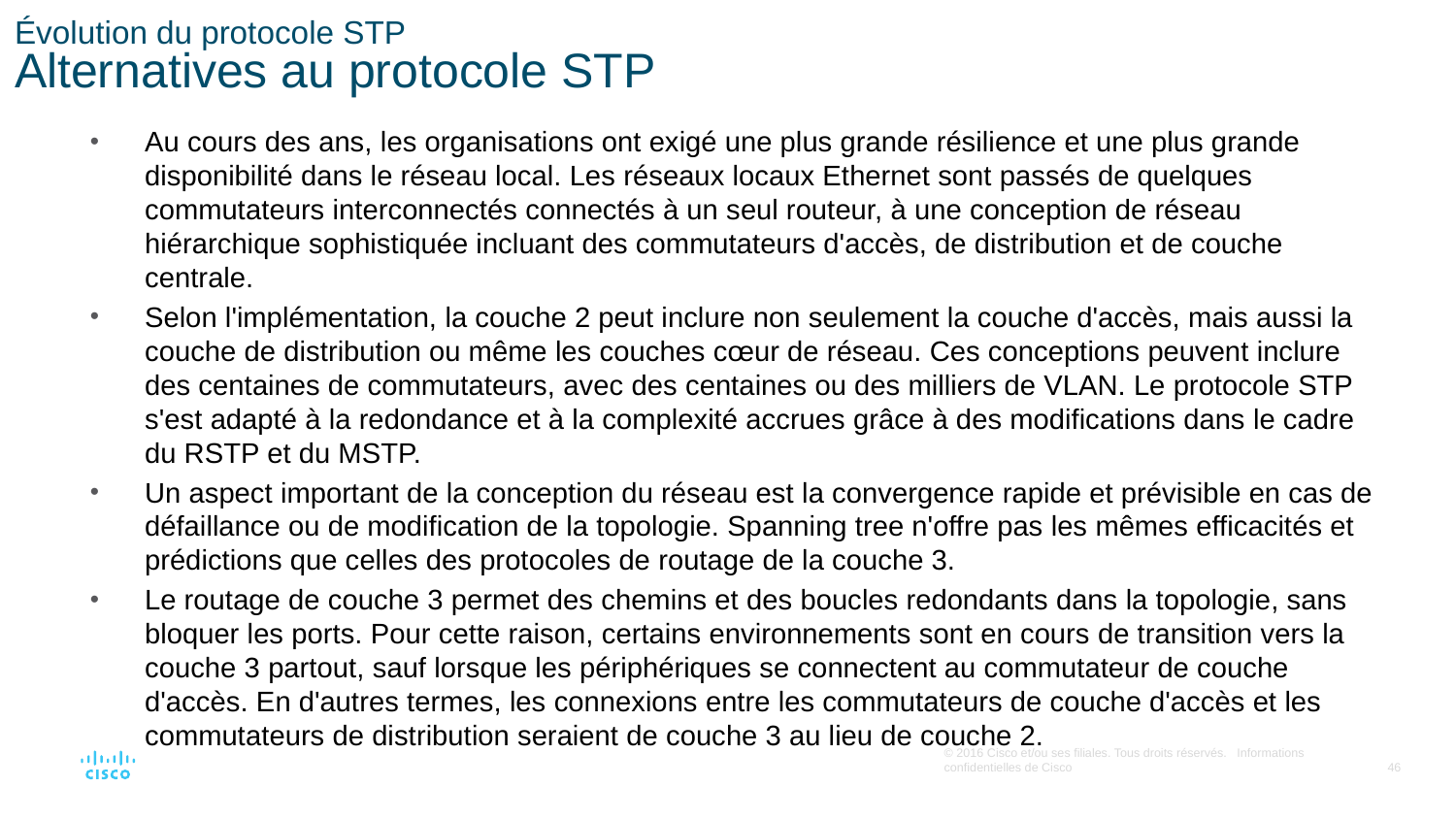

# Évolution du protocole STP Alternatives au protocole STP
Au cours des ans, les organisations ont exigé une plus grande résilience et une plus grande disponibilité dans le réseau local. Les réseaux locaux Ethernet sont passés de quelques commutateurs interconnectés connectés à un seul routeur, à une conception de réseau hiérarchique sophistiquée incluant des commutateurs d'accès, de distribution et de couche centrale.
Selon l'implémentation, la couche 2 peut inclure non seulement la couche d'accès, mais aussi la couche de distribution ou même les couches cœur de réseau. Ces conceptions peuvent inclure des centaines de commutateurs, avec des centaines ou des milliers de VLAN. Le protocole STP s'est adapté à la redondance et à la complexité accrues grâce à des modifications dans le cadre du RSTP et du MSTP.
Un aspect important de la conception du réseau est la convergence rapide et prévisible en cas de défaillance ou de modification de la topologie. Spanning tree n'offre pas les mêmes efficacités et prédictions que celles des protocoles de routage de la couche 3.
Le routage de couche 3 permet des chemins et des boucles redondants dans la topologie, sans bloquer les ports. Pour cette raison, certains environnements sont en cours de transition vers la couche 3 partout, sauf lorsque les périphériques se connectent au commutateur de couche d'accès. En d'autres termes, les connexions entre les commutateurs de couche d'accès et les commutateurs de distribution seraient de couche 3 au lieu de couche 2.